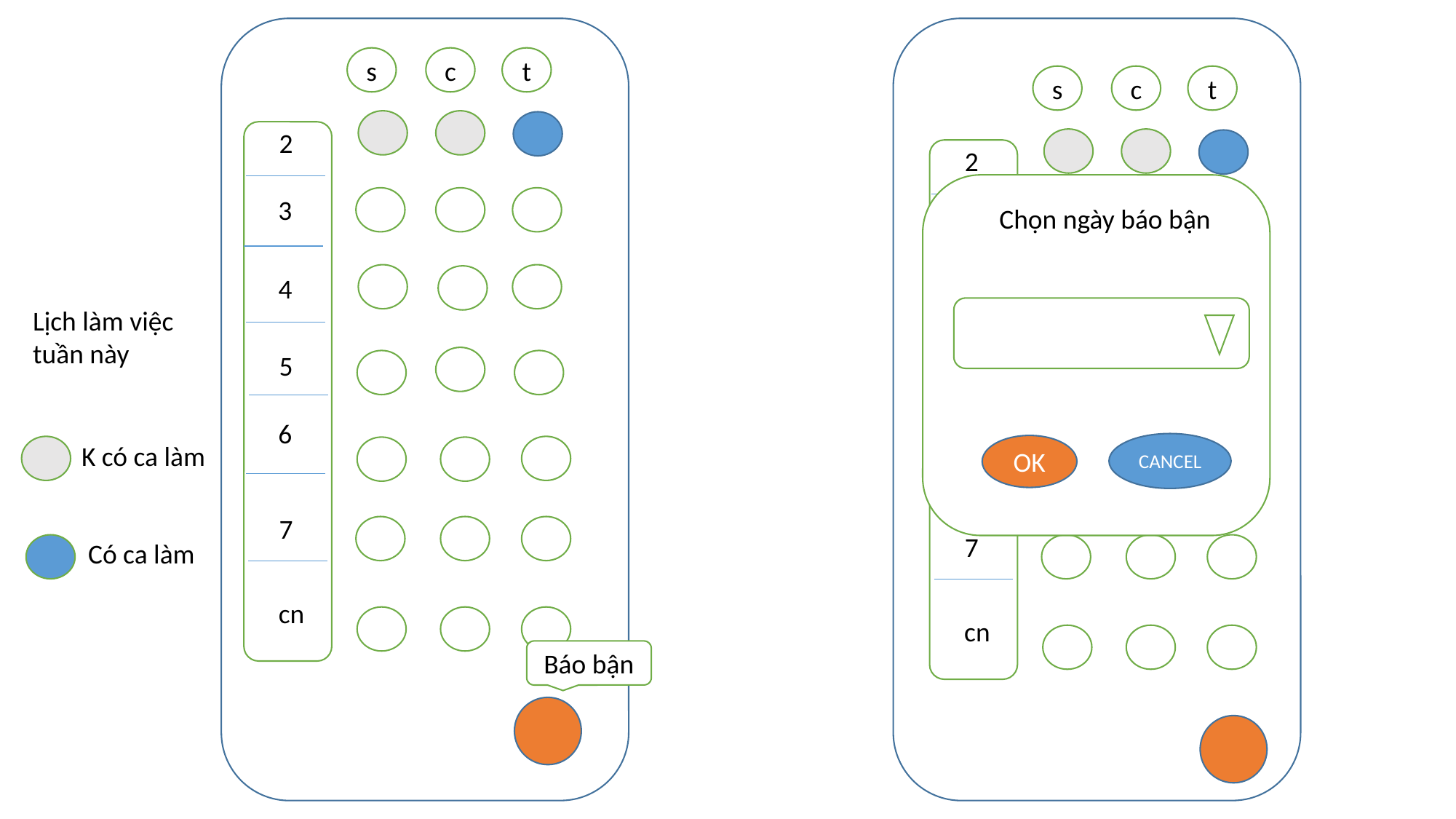

U
U
s
c
t
s
c
t

2

2

3

Chọn ngày báo bận
3

4

4

Lịch làm việc tuần này

5

5

6
6
K có ca làm
CANCEL
OK

7

7
Có ca làm

cn

cn

Báo bận